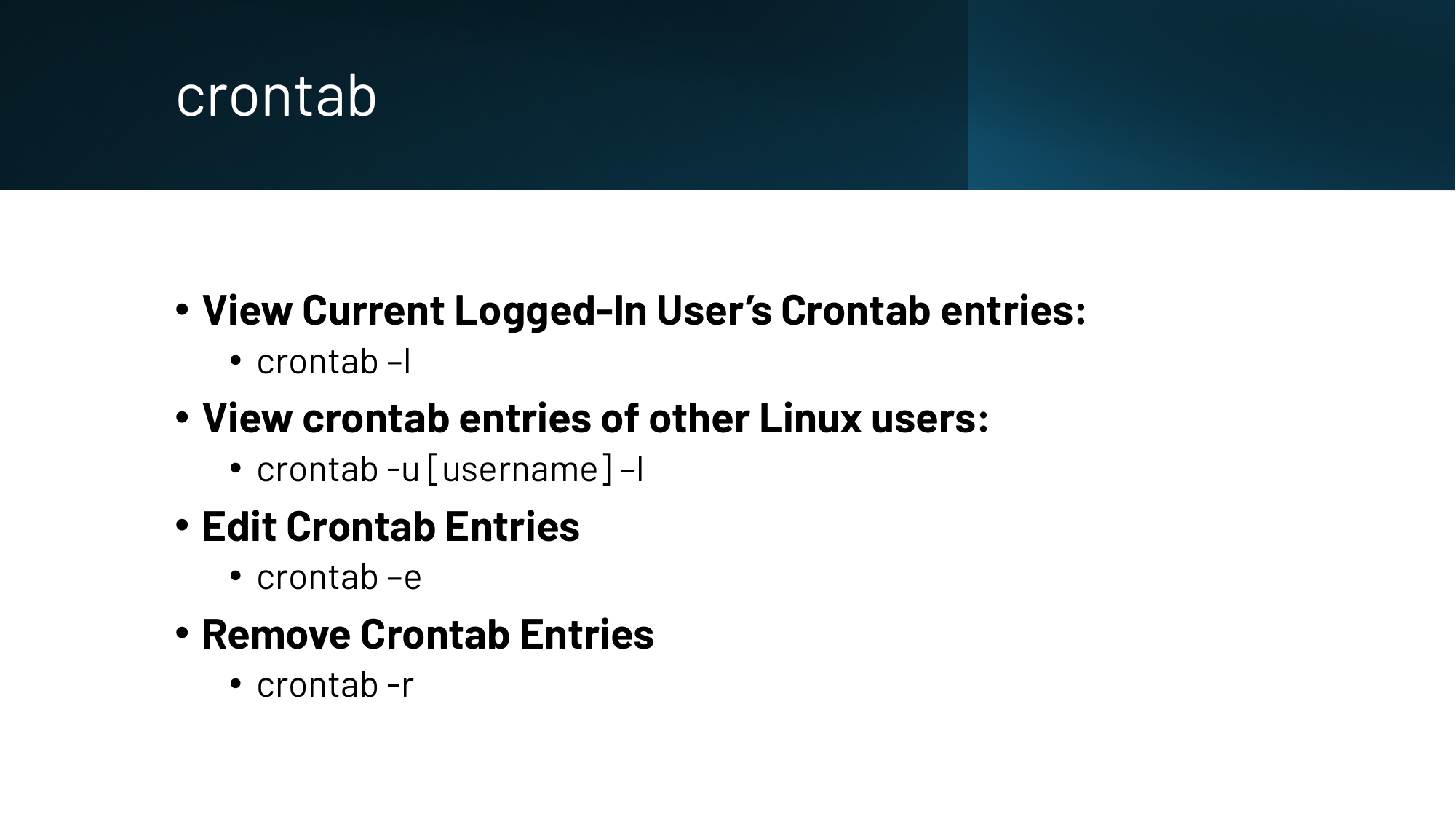

# crontab
View Current Logged-In User’s Crontab entries:
crontab –l
View crontab entries of other Linux users:
crontab -u [username] –l
Edit Crontab Entries
crontab –e
Remove Crontab Entries
crontab -r